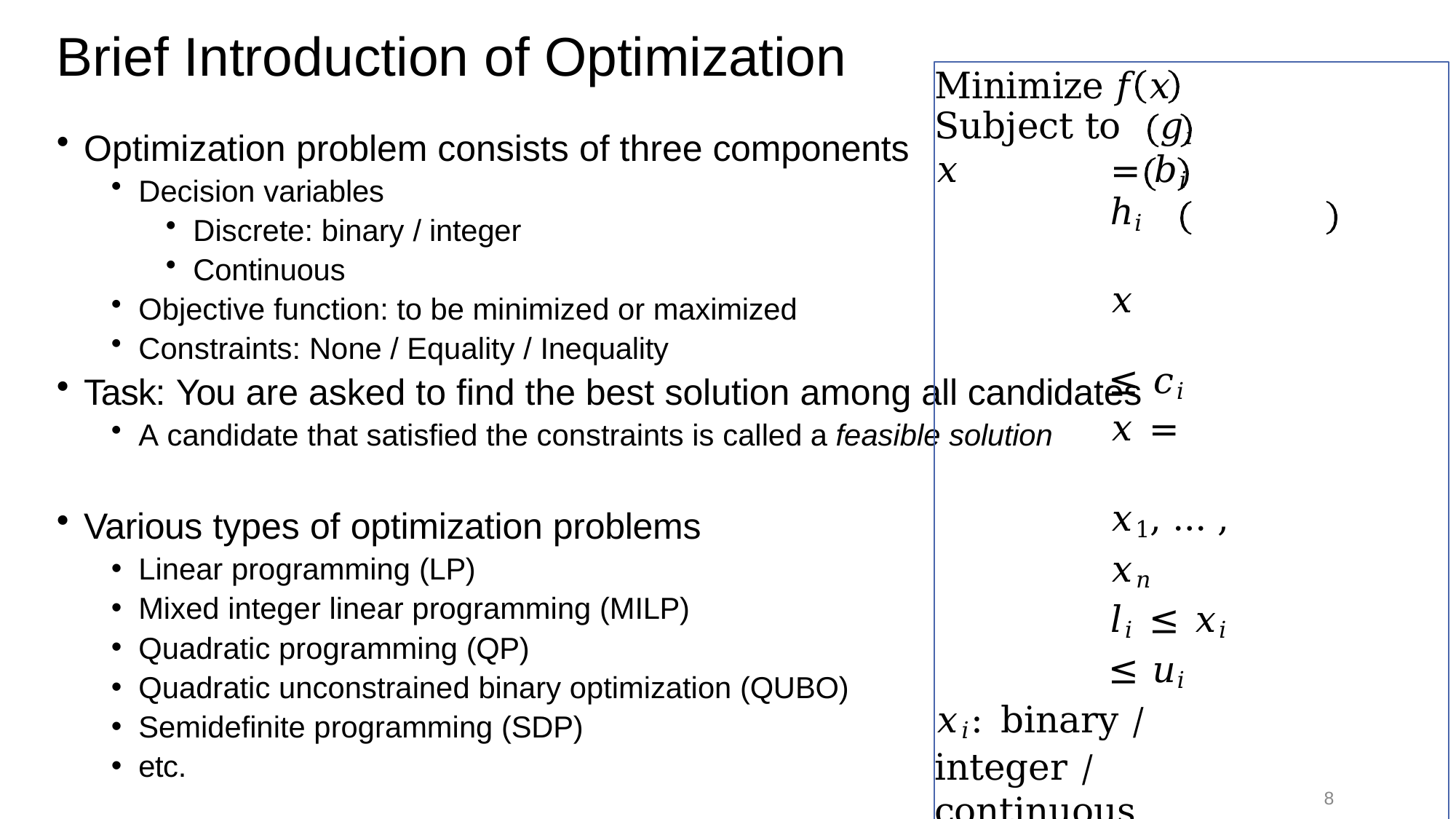

# Brief Introduction of Optimization
Minimize	𝑓	𝑥 Subject to	 𝑔𝑖		𝑥	= 𝑏𝑖
ℎ𝑖	𝑥	≤ 𝑐𝑖
𝑥 =	𝑥1, … , 𝑥𝑛
𝑙𝑖 ≤ 𝑥𝑖 ≤ 𝑢𝑖
𝑥𝑖: binary / integer / continuous

Optimization problem consists of three components
Decision variables
Discrete: binary / integer
Continuous
Objective function: to be minimized or maximized
Constraints: None / Equality / Inequality

Task: You are asked to find the best solution among all candidates
A candidate that satisfied the constraints is called a feasible solution

Various types of optimization problems
Linear programming (LP)
Mixed integer linear programming (MILP)
Quadratic programming (QP)
Quadratic unconstrained binary optimization (QUBO)
Semidefinite programming (SDP)
etc.
8